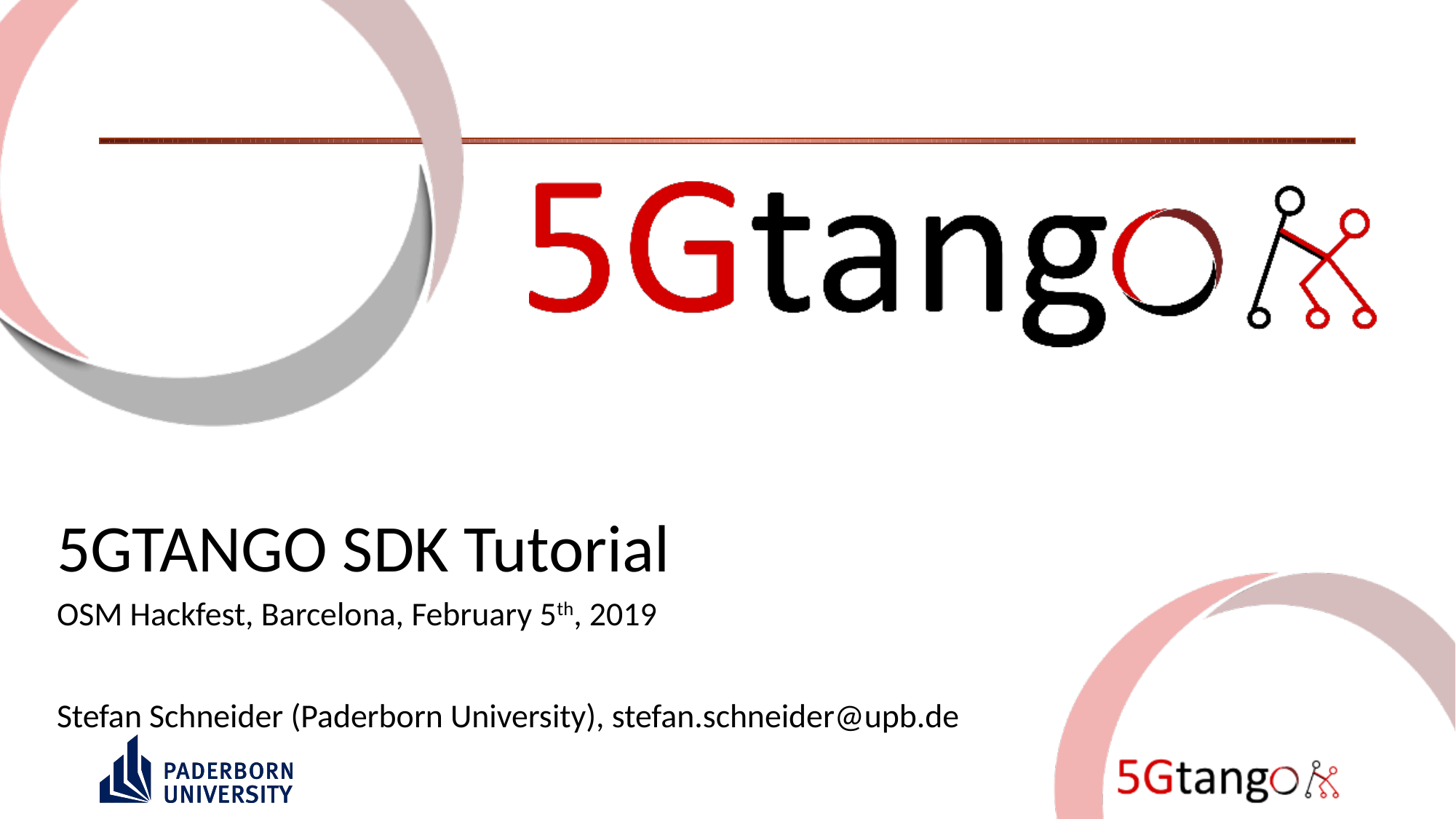

# 5GTANGO SDK Tutorial
OSM Hackfest, Barcelona, February 5th, 2019

Stefan Schneider (Paderborn University), stefan.schneider@upb.de